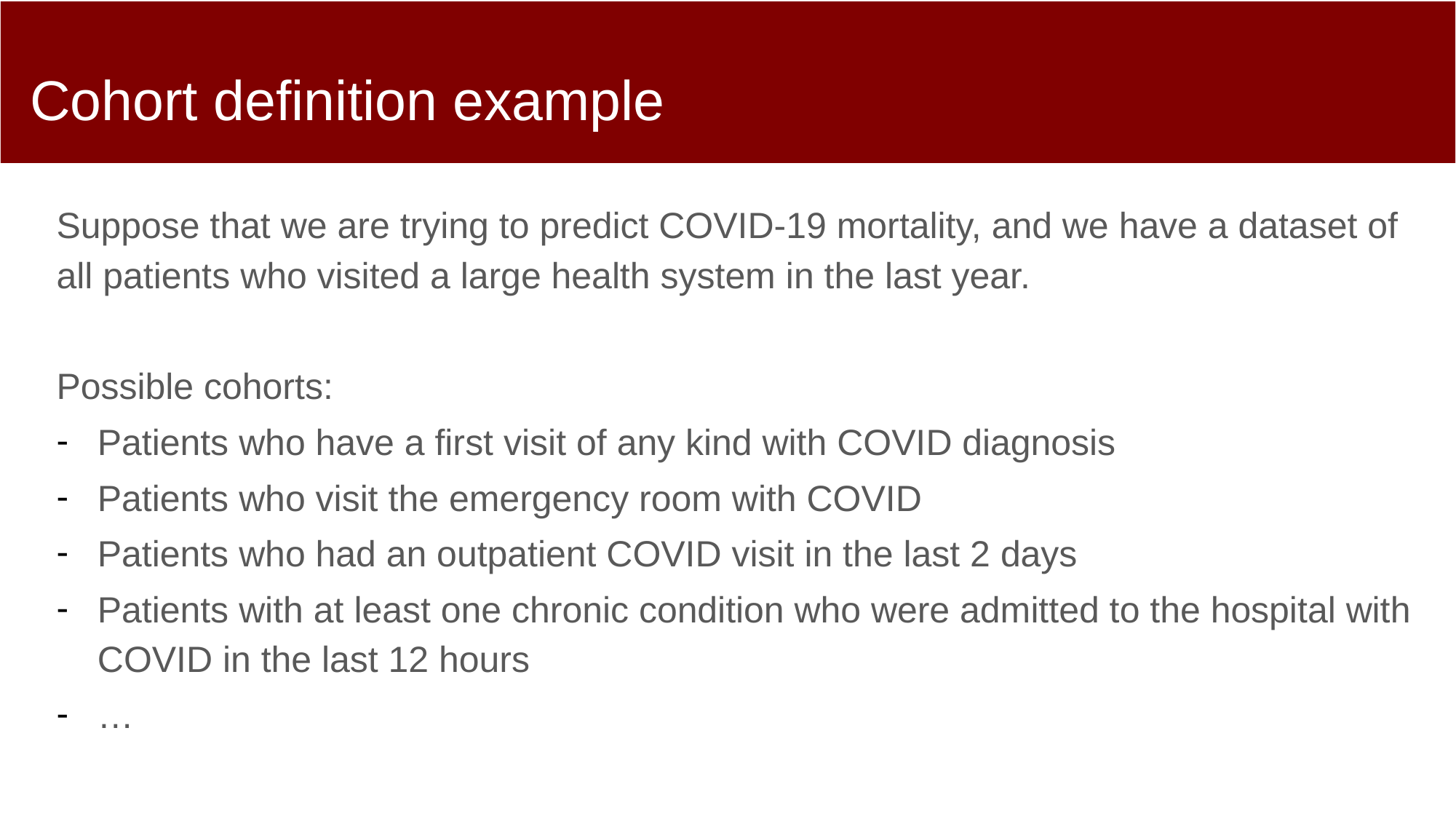

# Cohort definition example
Suppose that we are trying to predict COVID-19 mortality, and we have a dataset of all patients who visited a large health system in the last year.

Possible cohorts:
Patients who have a first visit of any kind with COVID diagnosis
Patients who visit the emergency room with COVID
Patients who had an outpatient COVID visit in the last 2 days
Patients with at least one chronic condition who were admitted to the hospital with COVID in the last 12 hours
…